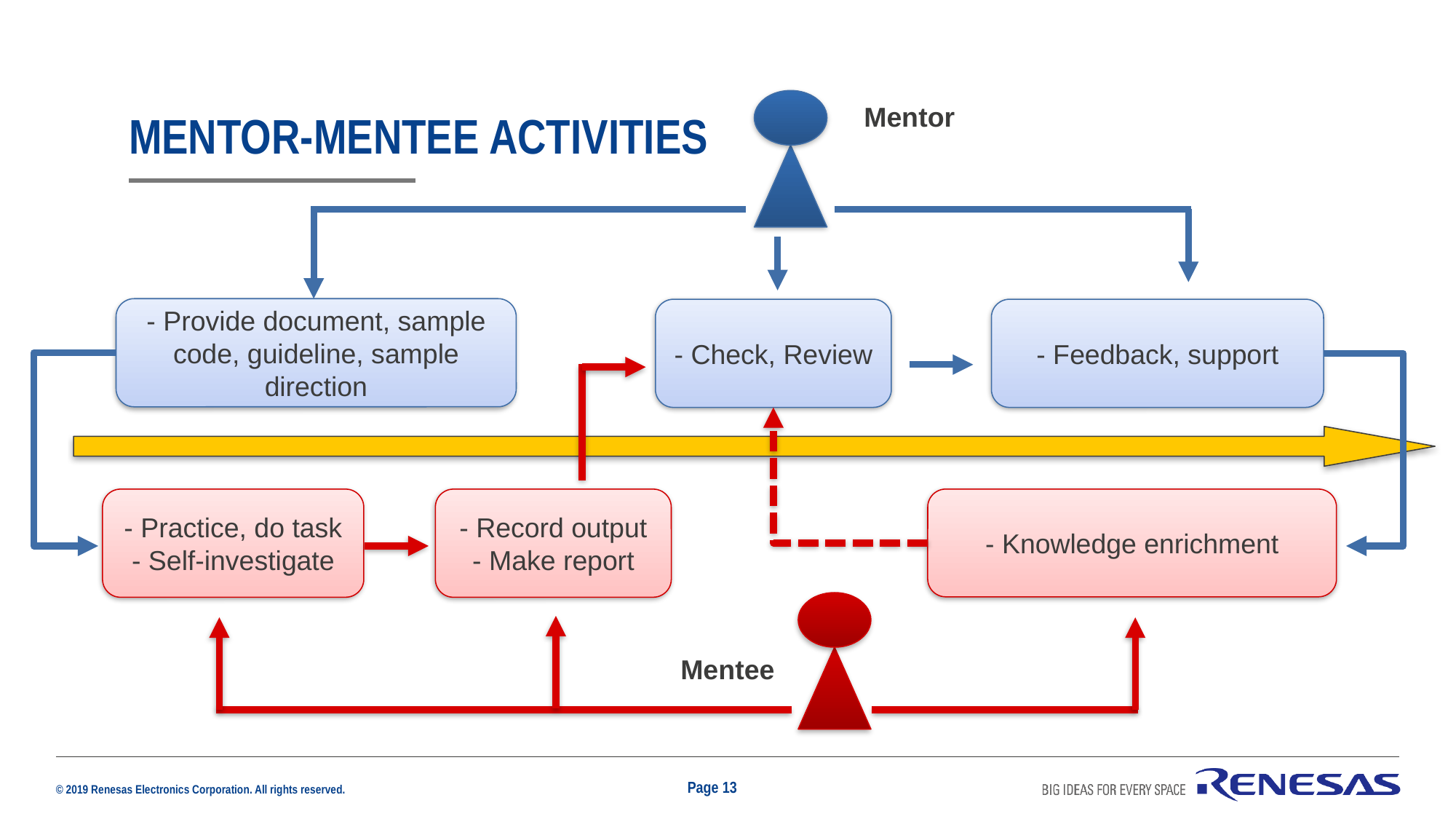

Mentor
Mentor-mentee activities
- Provide document, sample code, guideline, sample direction
- Check, Review
- Feedback, support

- Knowledge enrichment
- Practice, do task
- Self-investigate
- Record output
- Make report

Mentee
Page 13